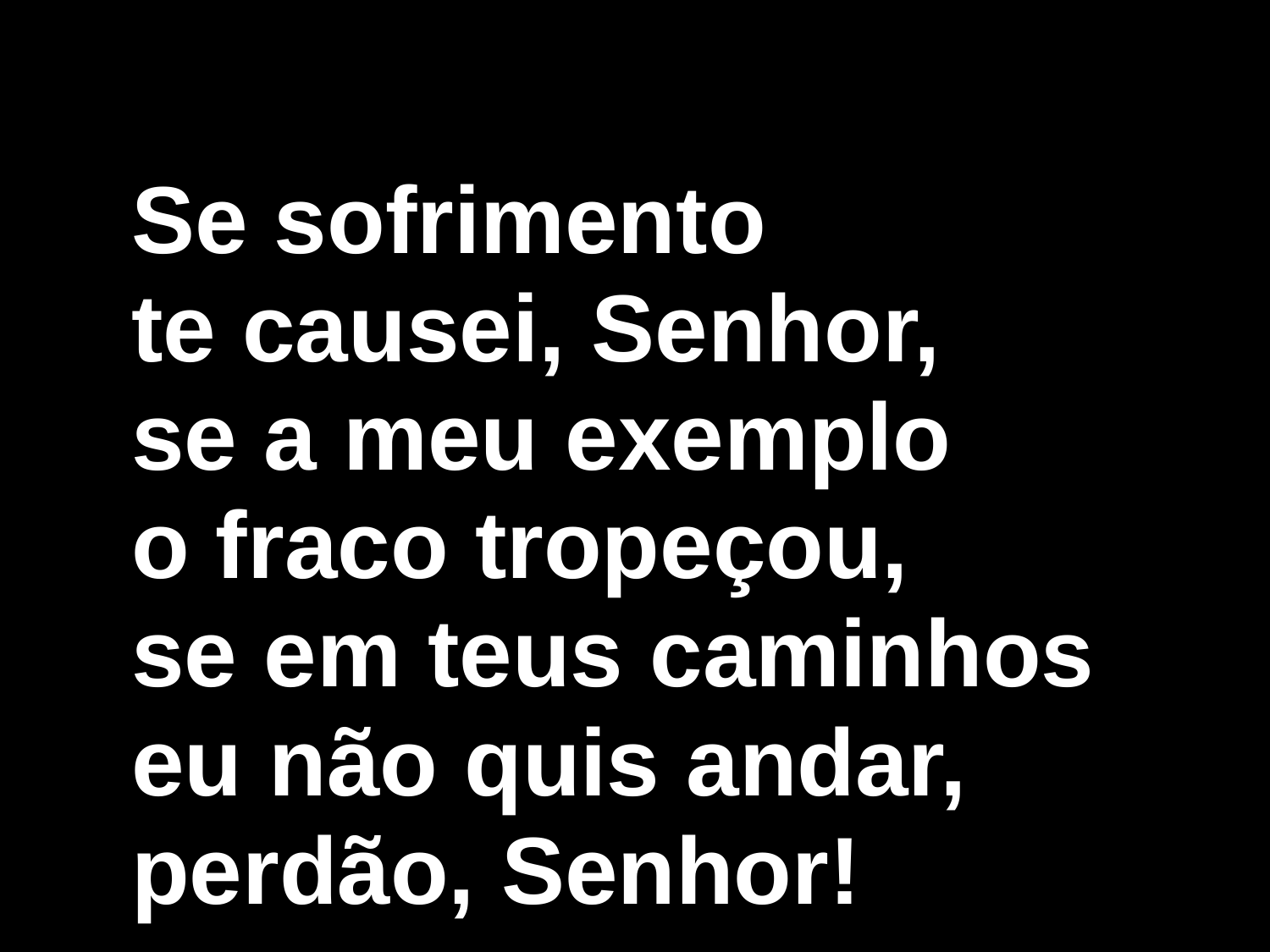

Se sofrimento
te causei, Senhor,
se a meu exemplo
o fraco tropeçou,
se em teus caminhos
eu não quis andar,
perdão, Senhor!